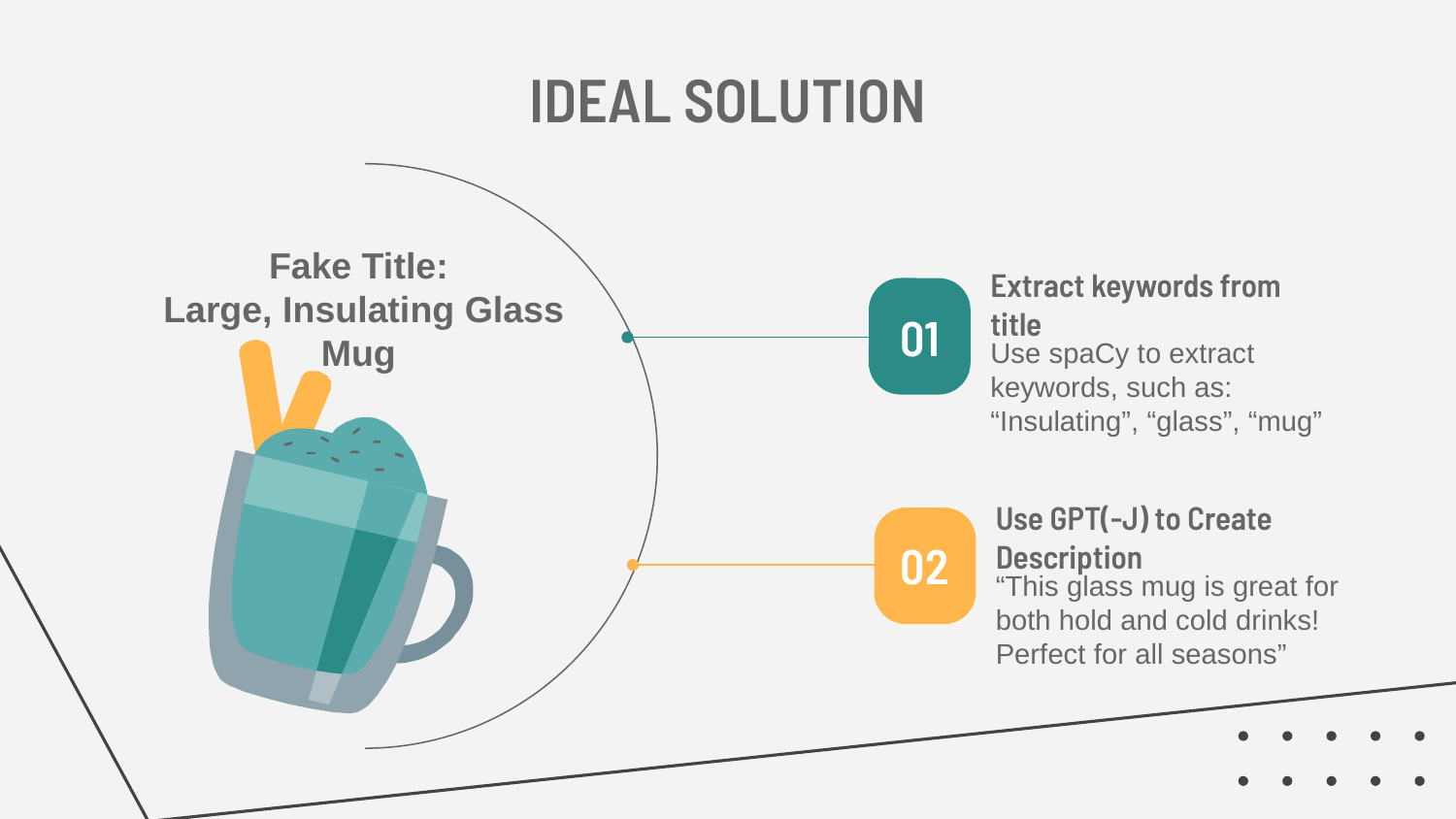

IDEAL SOLUTION

Fake Title:
Large, Insulating Glass Mug

Extract keywords from title
01
Use spaCy to extract keywords, such as:
“Insulating”, “glass”, “mug”

Use GPT(-J) to Create Description
02
“This glass mug is great for both hold and cold drinks! Perfect for all seasons”